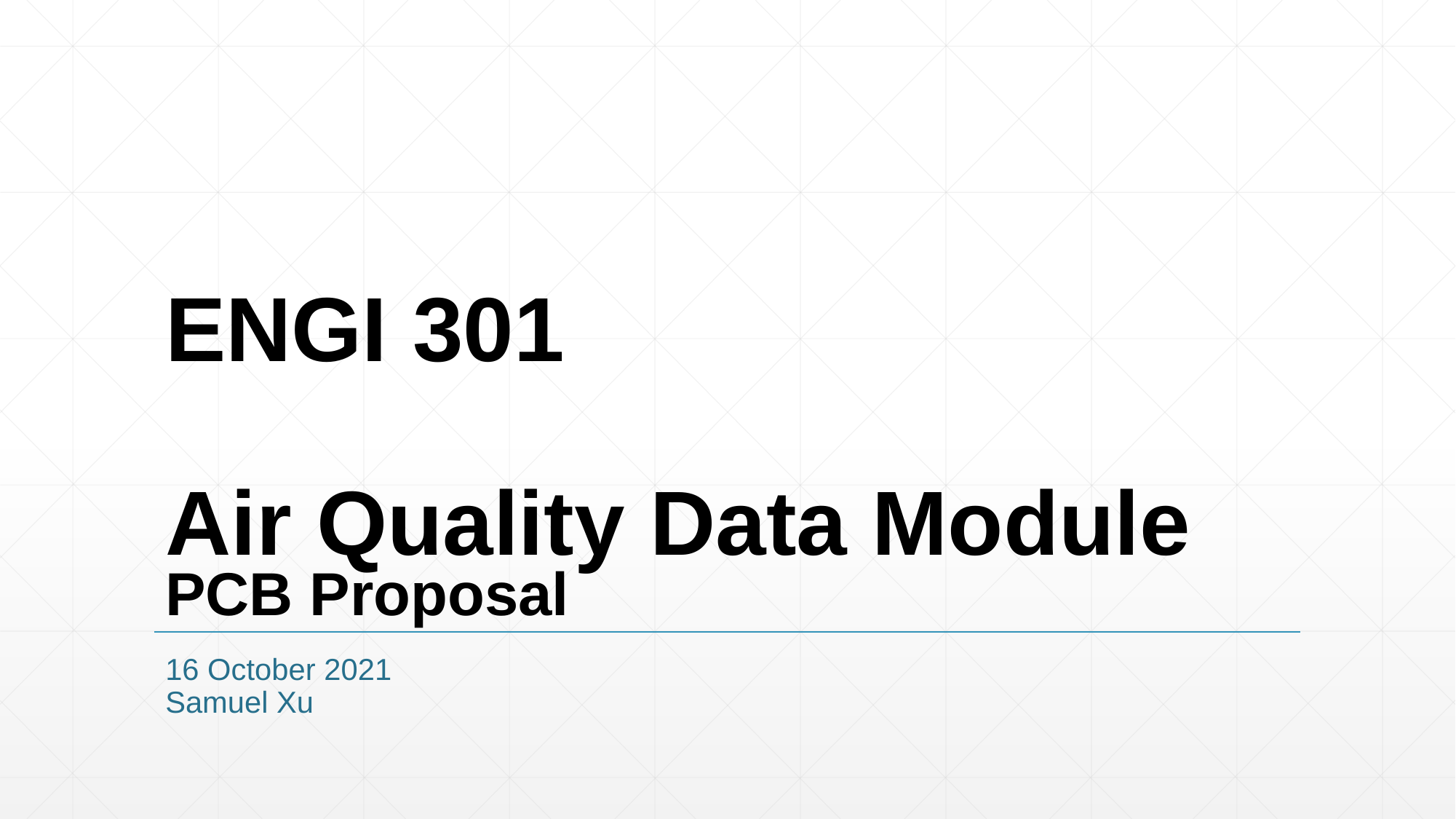

# ENGI 301 Air Quality Data Module PCB Proposal
16 October 2021
Samuel Xu